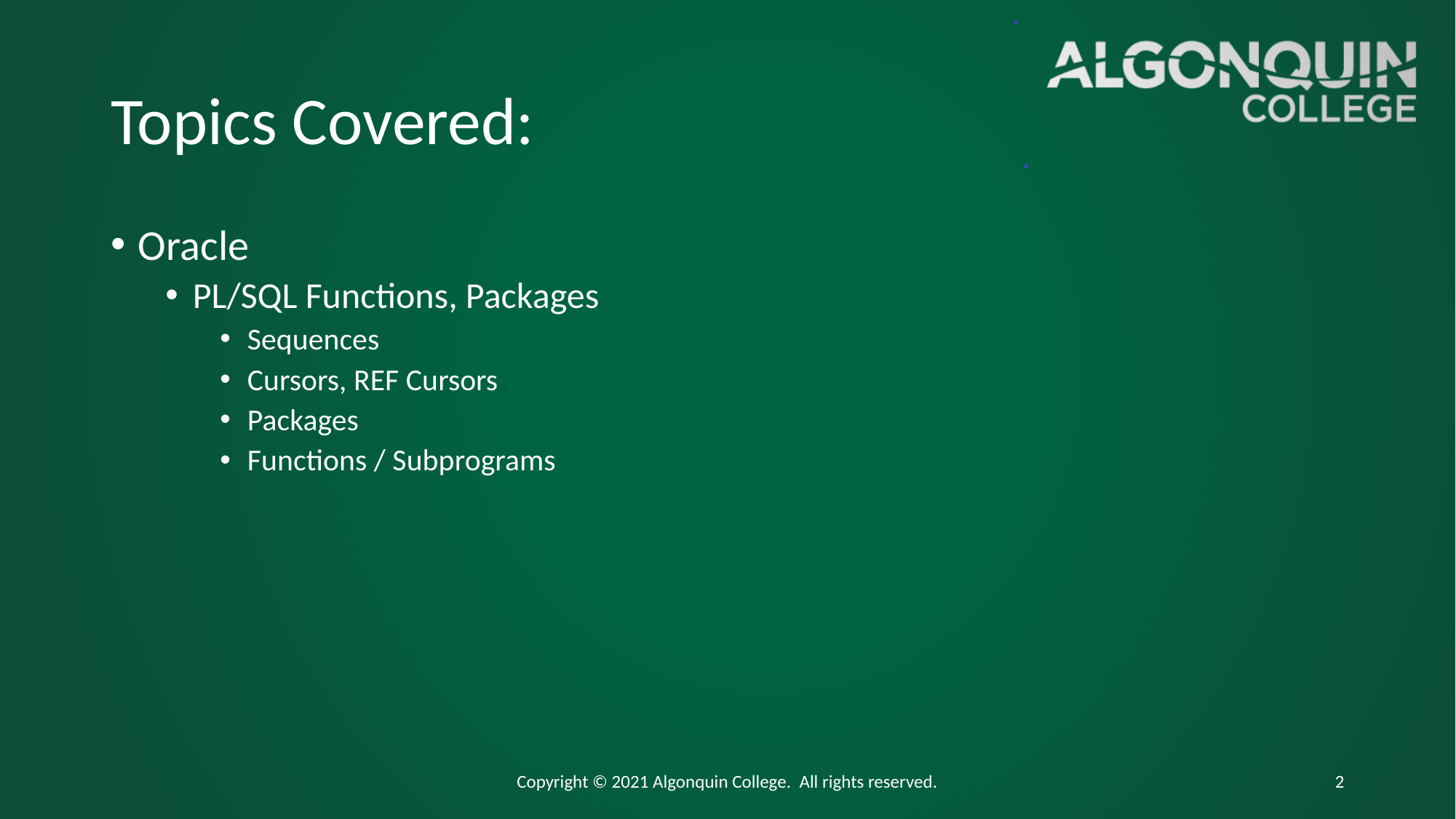

# Topics Covered:
Oracle
PL/SQL Functions, Packages
Sequences
Cursors, REF Cursors
Packages
Functions / Subprograms

Copyright © 2021 Algonquin College.  All rights reserved.
2